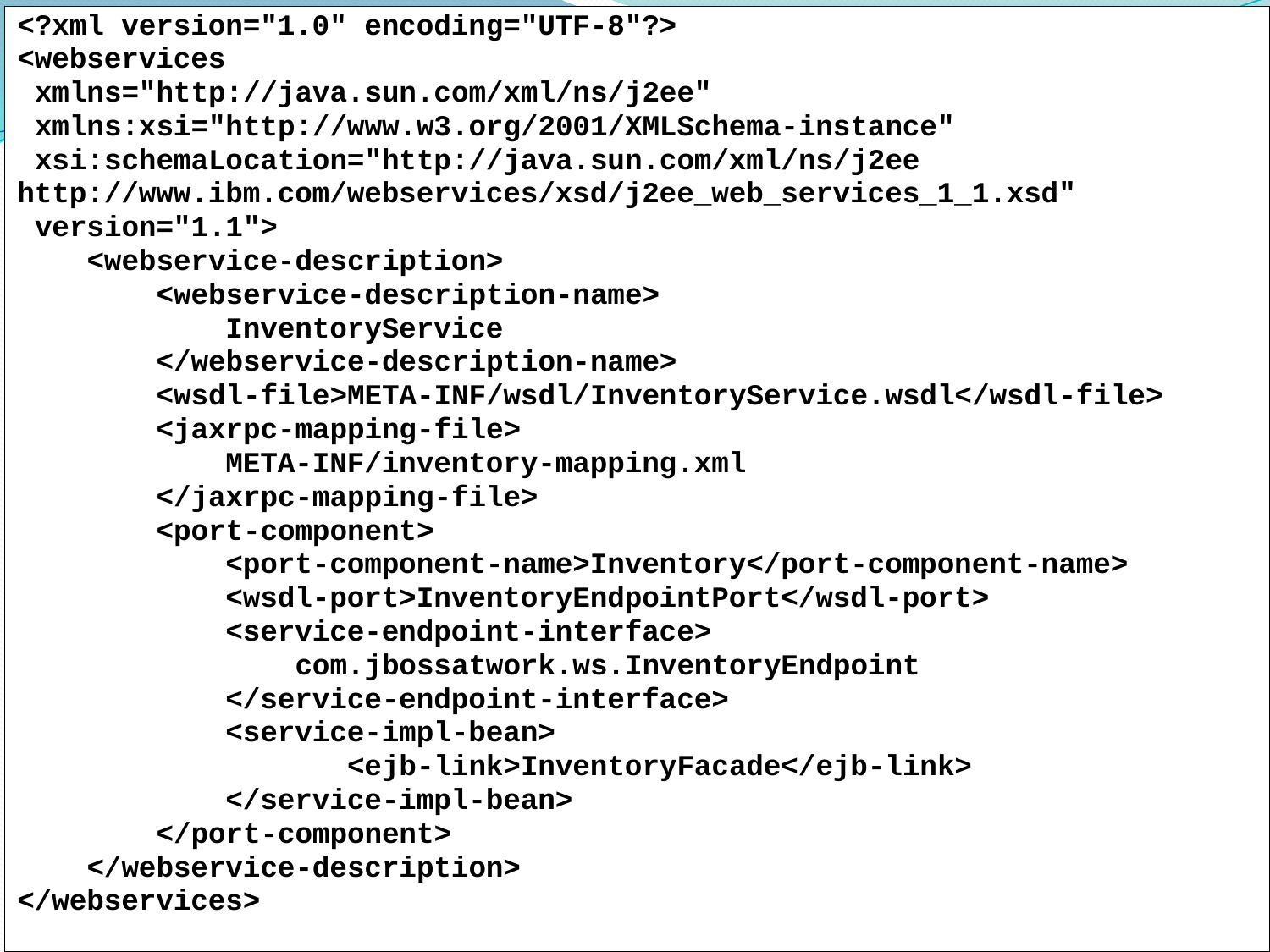

<?xml version="1.0" encoding="UTF-8"?>
<webservices
 xmlns="http://java.sun.com/xml/ns/j2ee"
 xmlns:xsi="http://www.w3.org/2001/XMLSchema-instance"
 xsi:schemaLocation="http://java.sun.com/xml/ns/j2ee
http://www.ibm.com/webservices/xsd/j2ee_web_services_1_1.xsd"
 version="1.1">
    <webservice-description>
        <webservice-description-name>
            InventoryService
        </webservice-description-name>
        <wsdl-file>META-INF/wsdl/InventoryService.wsdl</wsdl-file>
        <jaxrpc-mapping-file>
            META-INF/inventory-mapping.xml
        </jaxrpc-mapping-file>
        <port-component>
            <port-component-name>Inventory</port-component-name>
            <wsdl-port>InventoryEndpointPort</wsdl-port>
            <service-endpoint-interface>
                com.jbossatwork.ws.InventoryEndpoint
            </service-endpoint-interface>
            <service-impl-bean>
                   <ejb-link>InventoryFacade</ejb-link>
            </service-impl-bean>
        </port-component>
    </webservice-description>
</webservices>